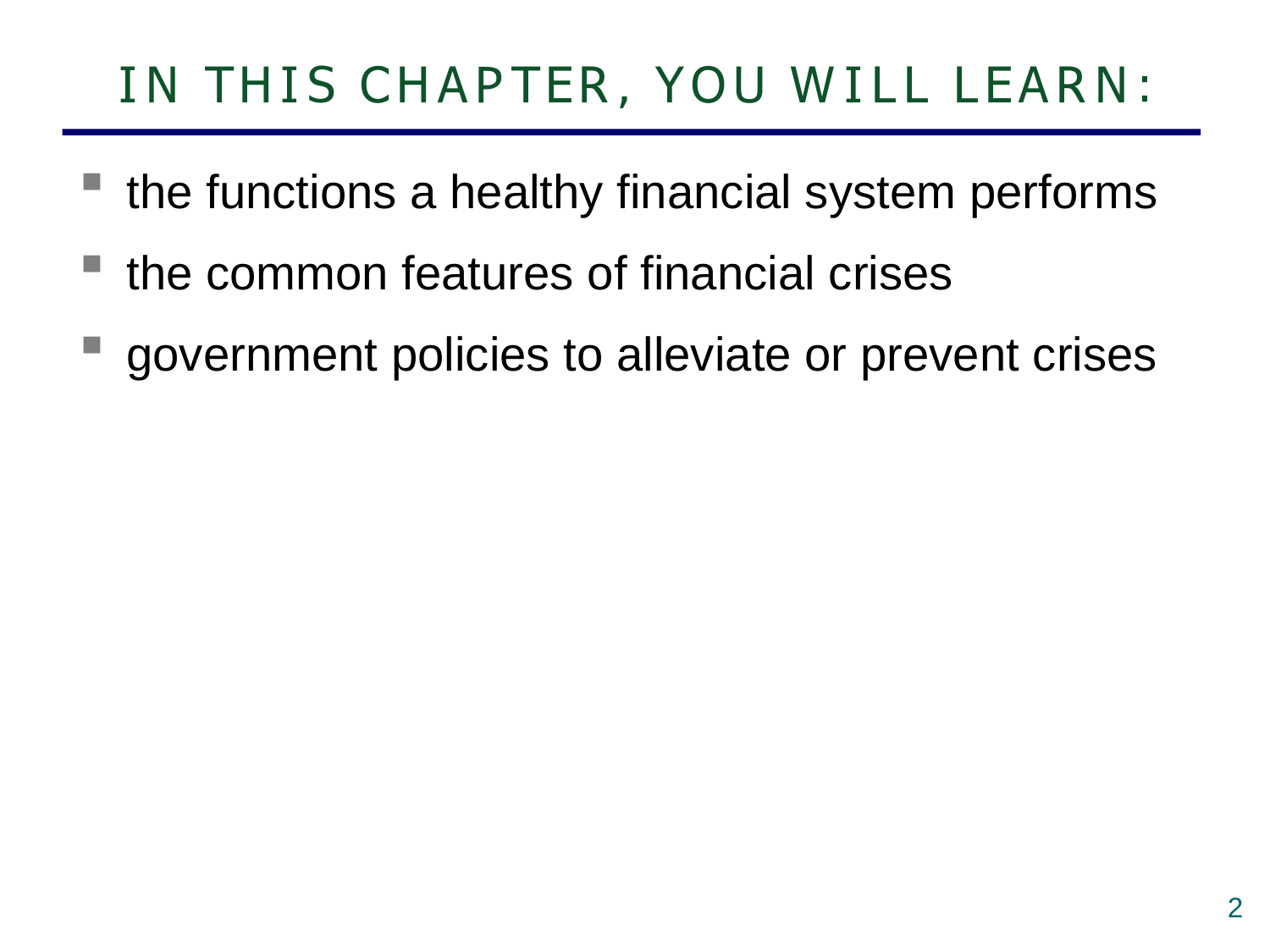

# IN THIS CHAPTER, YOU WILL LEARN:

the functions a healthy financial system performs
the common features of financial crises
government policies to alleviate or prevent crises
2